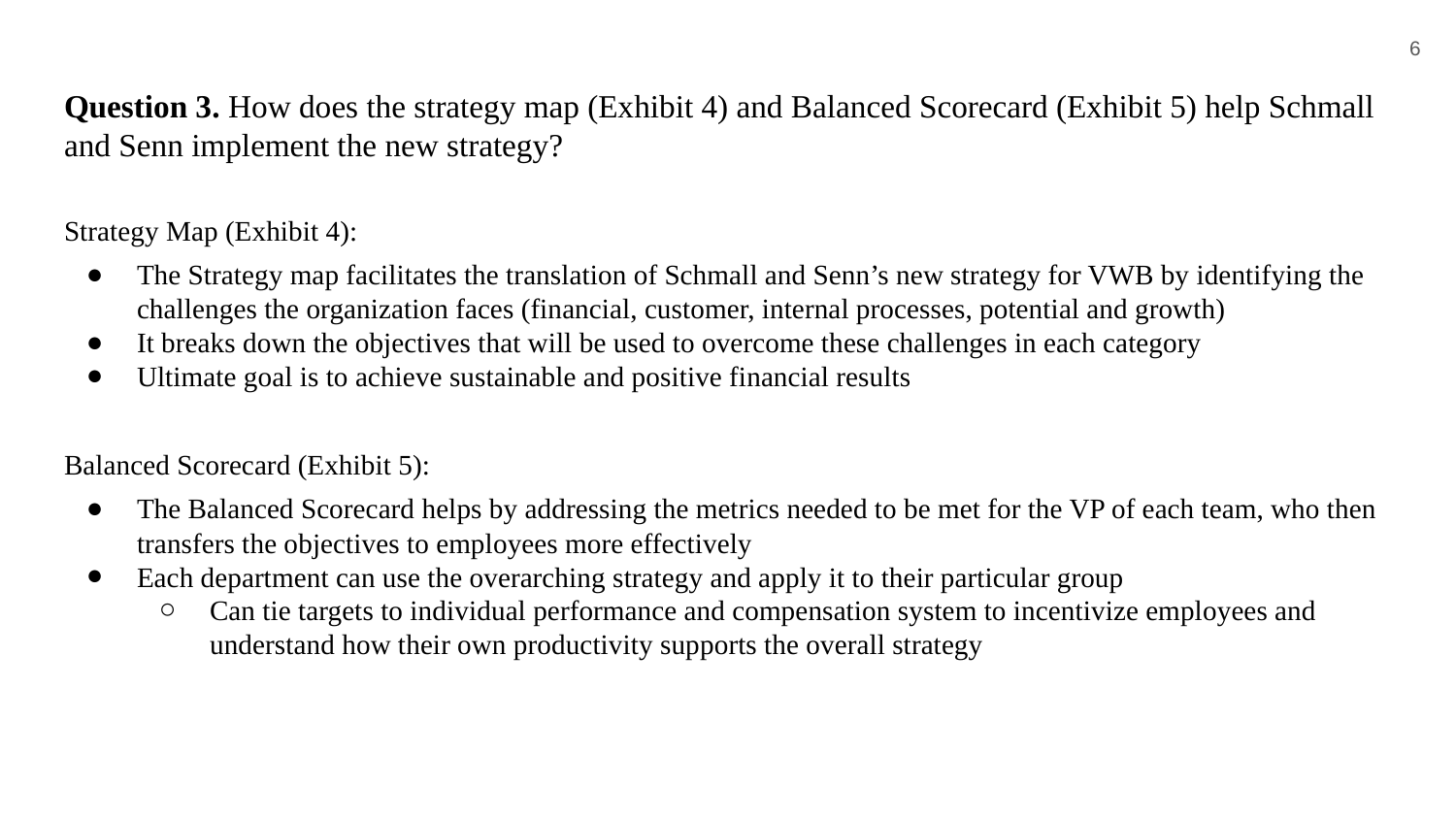

6
# Question 3. How does the strategy map (Exhibit 4) and Balanced Scorecard (Exhibit 5) help Schmall and Senn implement the new strategy?
Strategy Map (Exhibit 4):
The Strategy map facilitates the translation of Schmall and Senn’s new strategy for VWB by identifying the challenges the organization faces (financial, customer, internal processes, potential and growth)
It breaks down the objectives that will be used to overcome these challenges in each category
Ultimate goal is to achieve sustainable and positive financial results

Balanced Scorecard (Exhibit 5):
The Balanced Scorecard helps by addressing the metrics needed to be met for the VP of each team, who then transfers the objectives to employees more effectively
Each department can use the overarching strategy and apply it to their particular group
Can tie targets to individual performance and compensation system to incentivize employees and understand how their own productivity supports the overall strategy